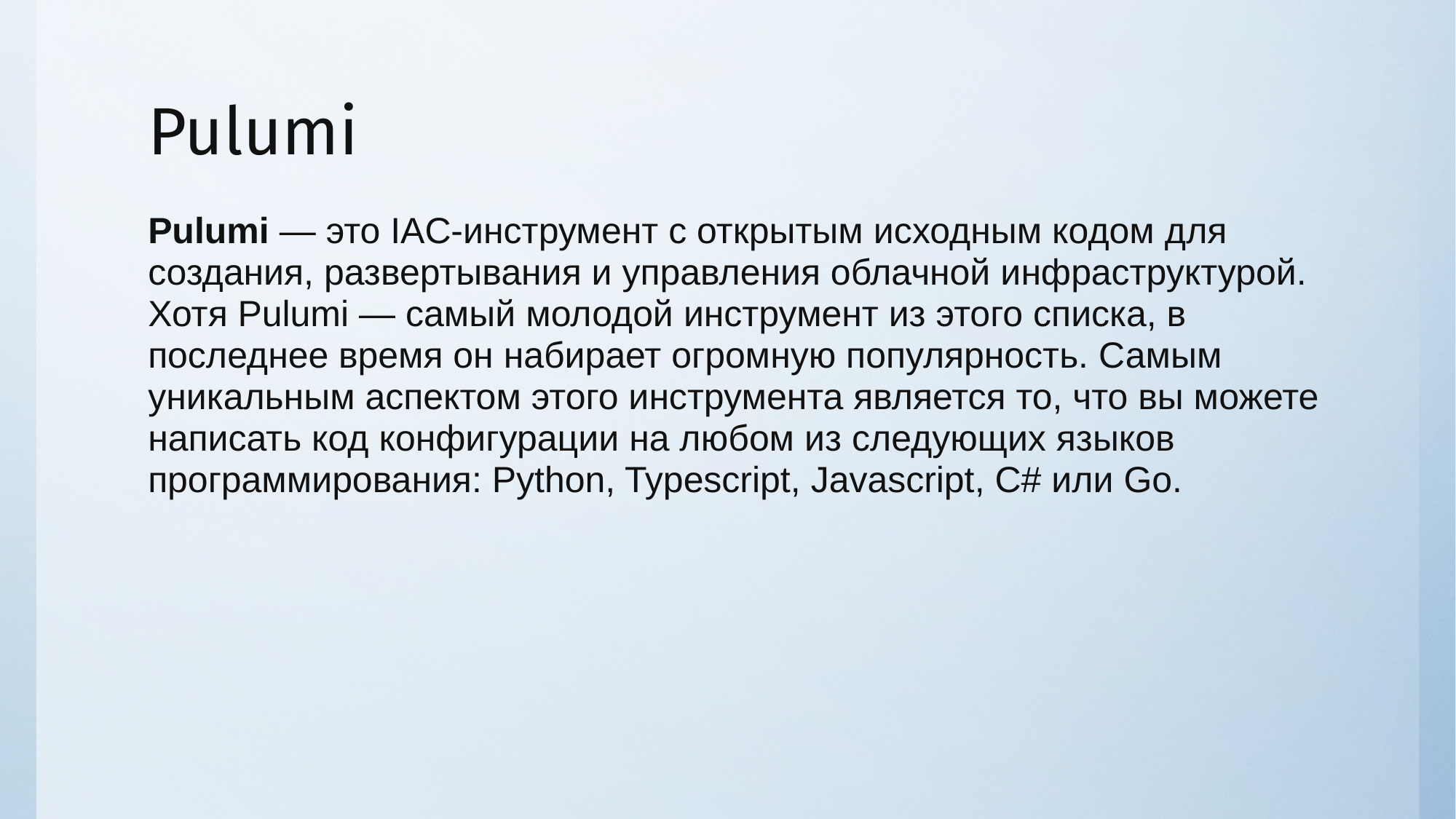

# Pulumi
Pulumi — это IAC-инструмент с открытым исходным кодом для создания, развертывания и управления облачной инфраструктурой. Хотя Pulumi — самый молодой инструмент из этого списка, в последнее время он набирает огромную популярность. Самым уникальным аспектом этого инструмента является то, что вы можете написать код конфигурации на любом из следующих языков программирования: Python, Typescript, Javascript, C# или Go.